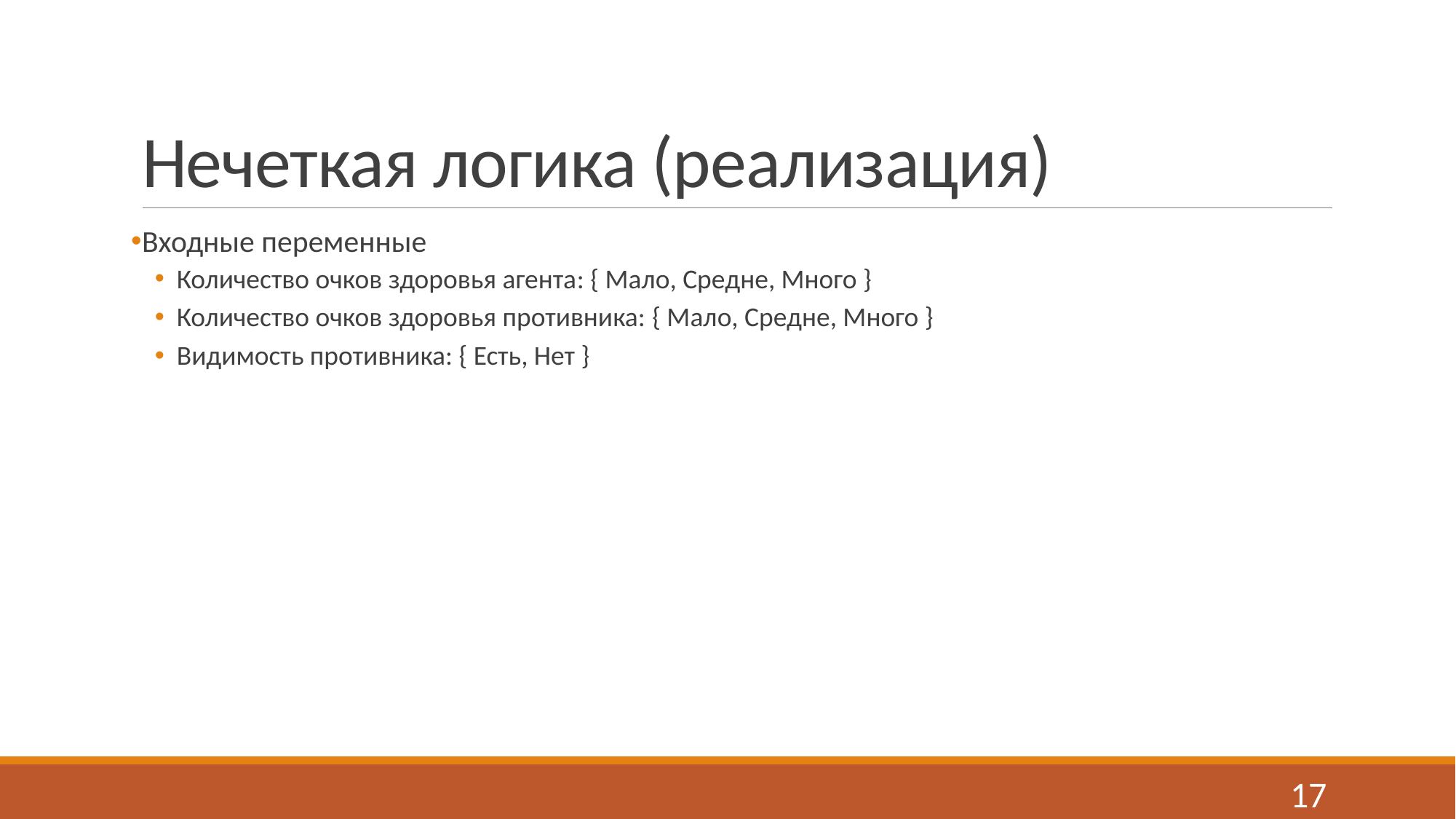

# Нечеткая логика (реализация)
Входные переменные
Количество очков здоровья агента: { Мало, Средне, Много }
Количество очков здоровья противника: { Мало, Средне, Много }
Видимость противника: { Есть, Нет }
17